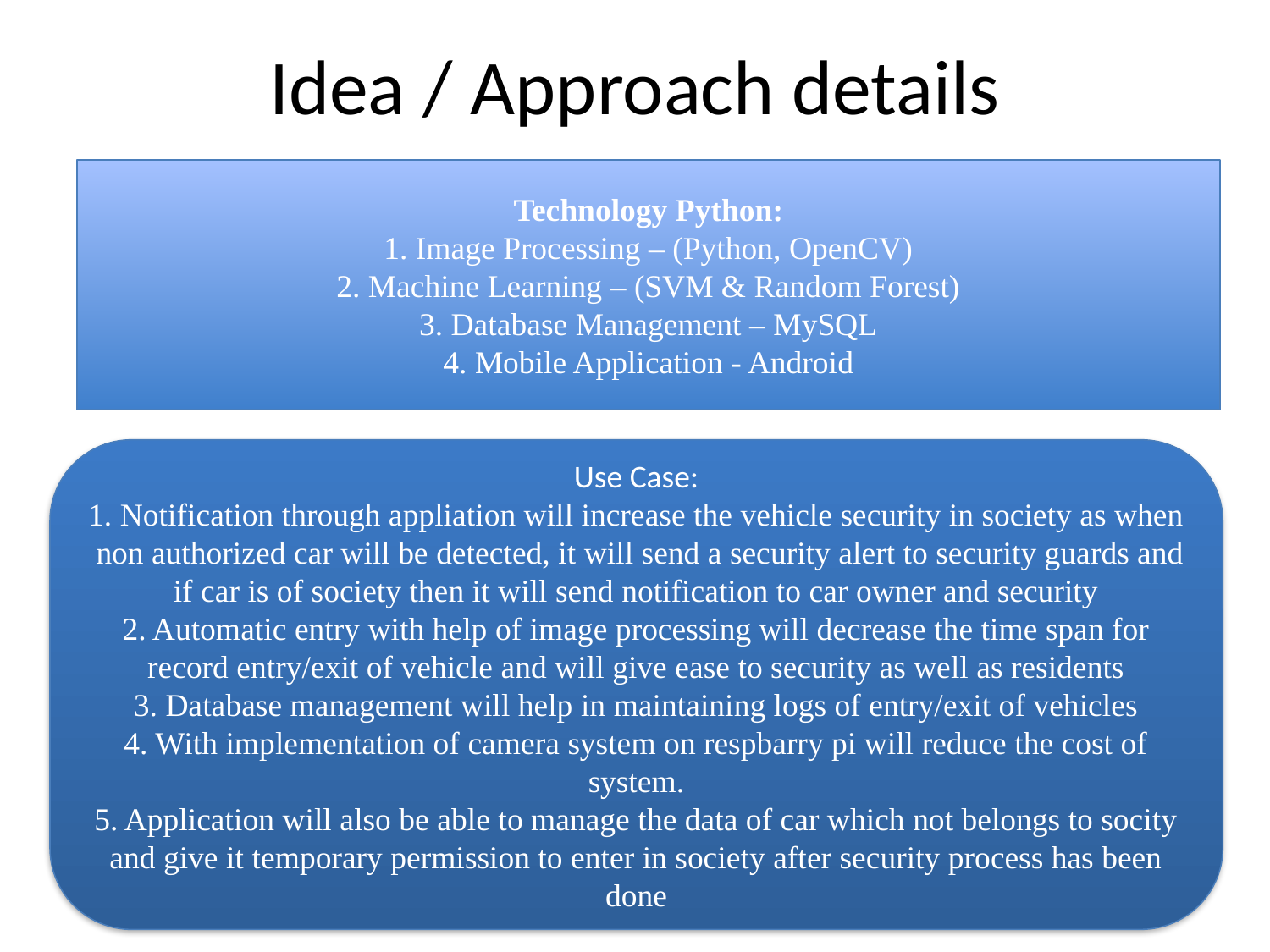

Idea / Approach details
Technology Python:
1. Image Processing – (Python, OpenCV)
2. Machine Learning – (SVM & Random Forest)
3. Database Management – MySQL
4. Mobile Application - Android
Use Case:
1. Notification through appliation will increase the vehicle security in society as when  non authorized car will be detected, it will send a security alert to security guards and if car is of society then it will send notification to car owner and security
2. Automatic entry with help of image processing will decrease the time span for record entry/exit of vehicle and will give ease to security as well as residents
3. Database management will help in maintaining logs of entry/exit of vehicles
4. With implementation of camera system on respbarry pi will reduce the cost of system.
5. Application will also be able to manage the data of car which not belongs to socity and give it temporary permission to enter in society after security process has been done